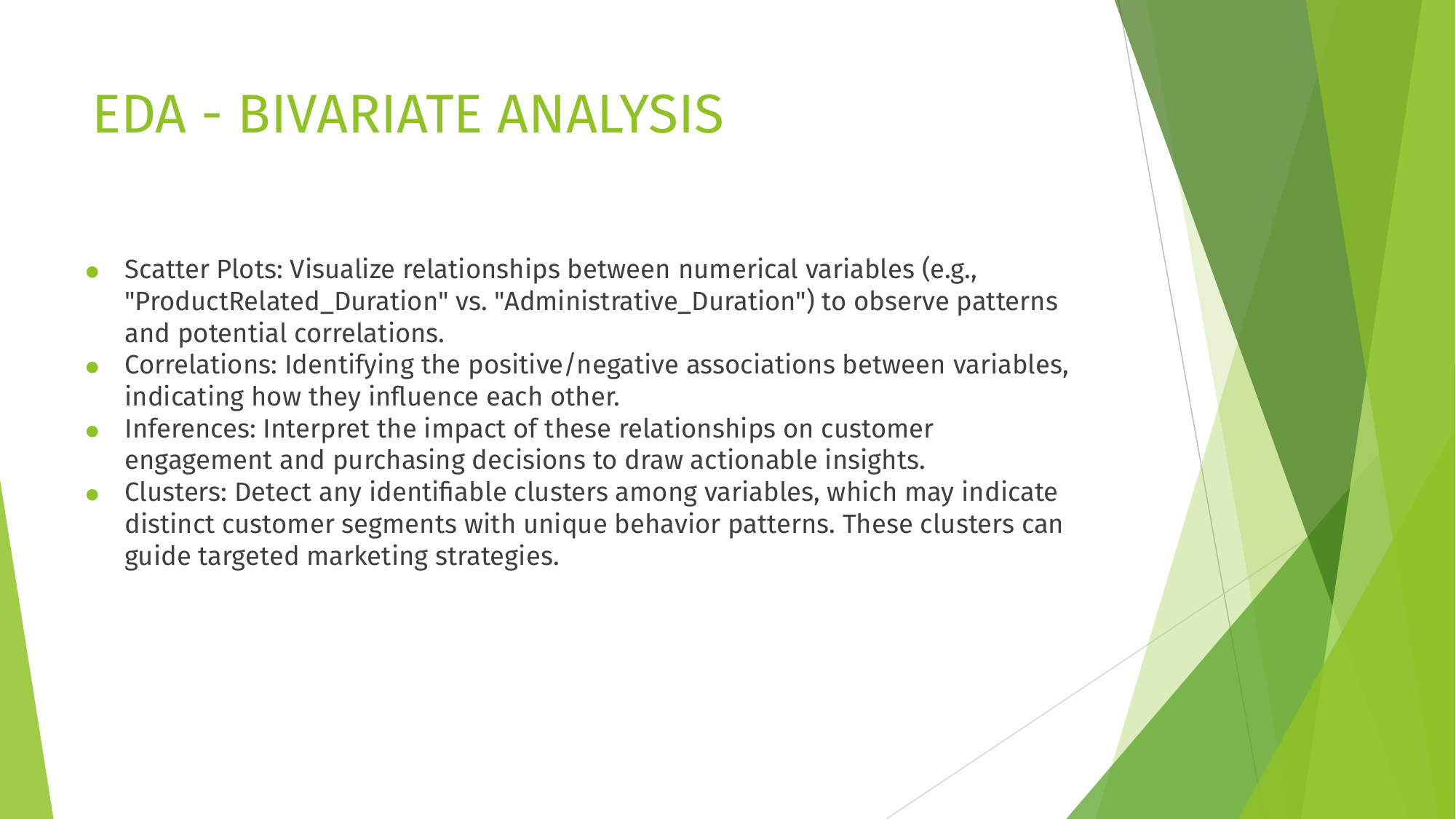

# EDA - BIVARIATE ANALYSIS

Scatter Plots: Visualize relationships between numerical variables (e.g., "ProductRelated_Duration" vs. "Administrative_Duration") to observe patterns and potential correlations.
Correlations: Identifying the positive/negative associations between variables, indicating how they influence each other.
Inferences: Interpret the impact of these relationships on customer engagement and purchasing decisions to draw actionable insights.
Clusters: Detect any identifiable clusters among variables, which may indicate distinct customer segments with unique behavior patterns. These clusters can guide targeted marketing strategies.